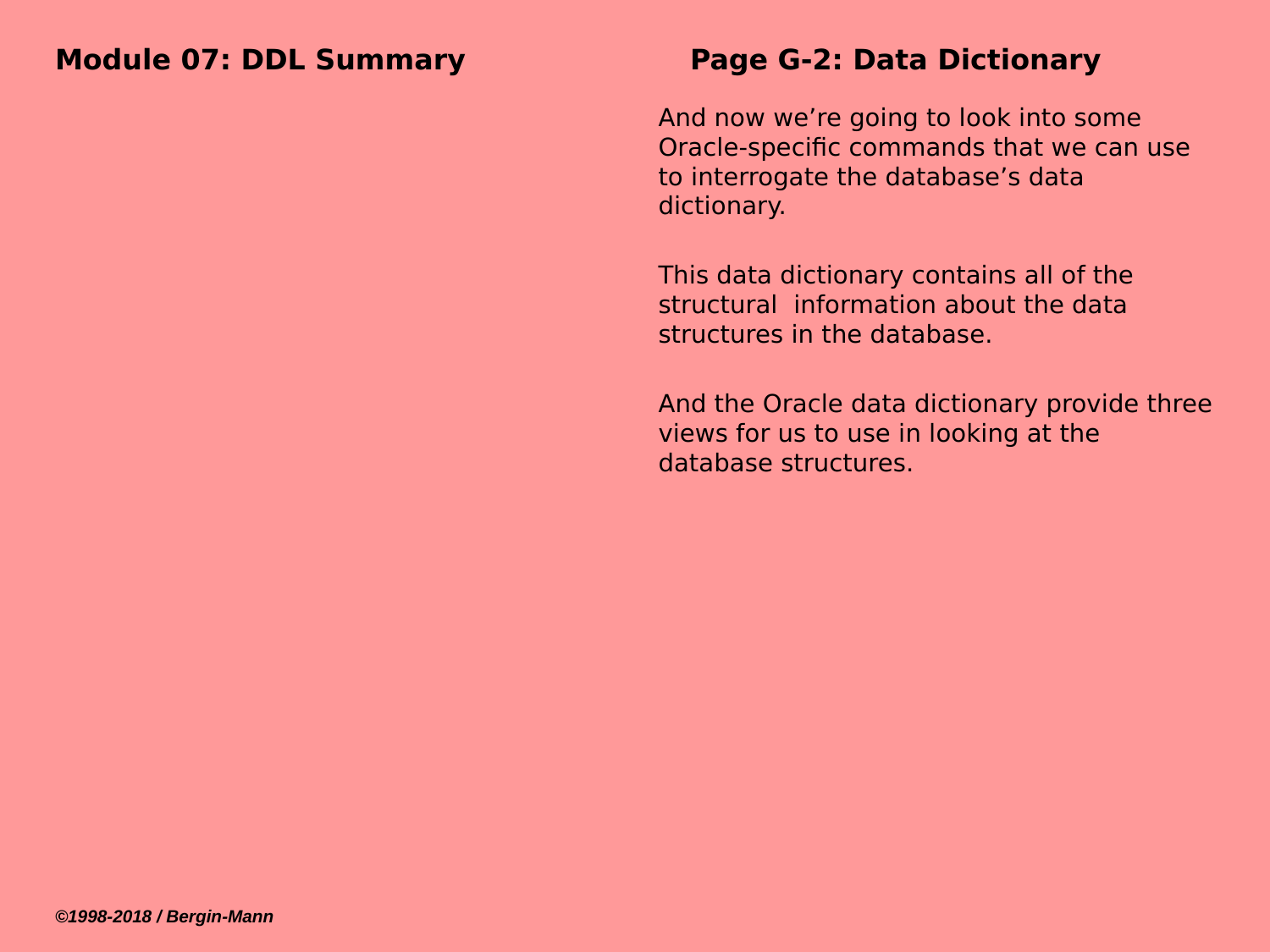

# Module 07: DDL Summary		Page G-2: Data Dictionary

And now we’re going to look into some Oracle-specific commands that we can use to interrogate the database’s data dictionary.

This data dictionary contains all of the structural  information about the data structures in the database.

And the Oracle data dictionary provide three views for us to use in looking at the database structures.

©1998-2018 / Bergin-Mann